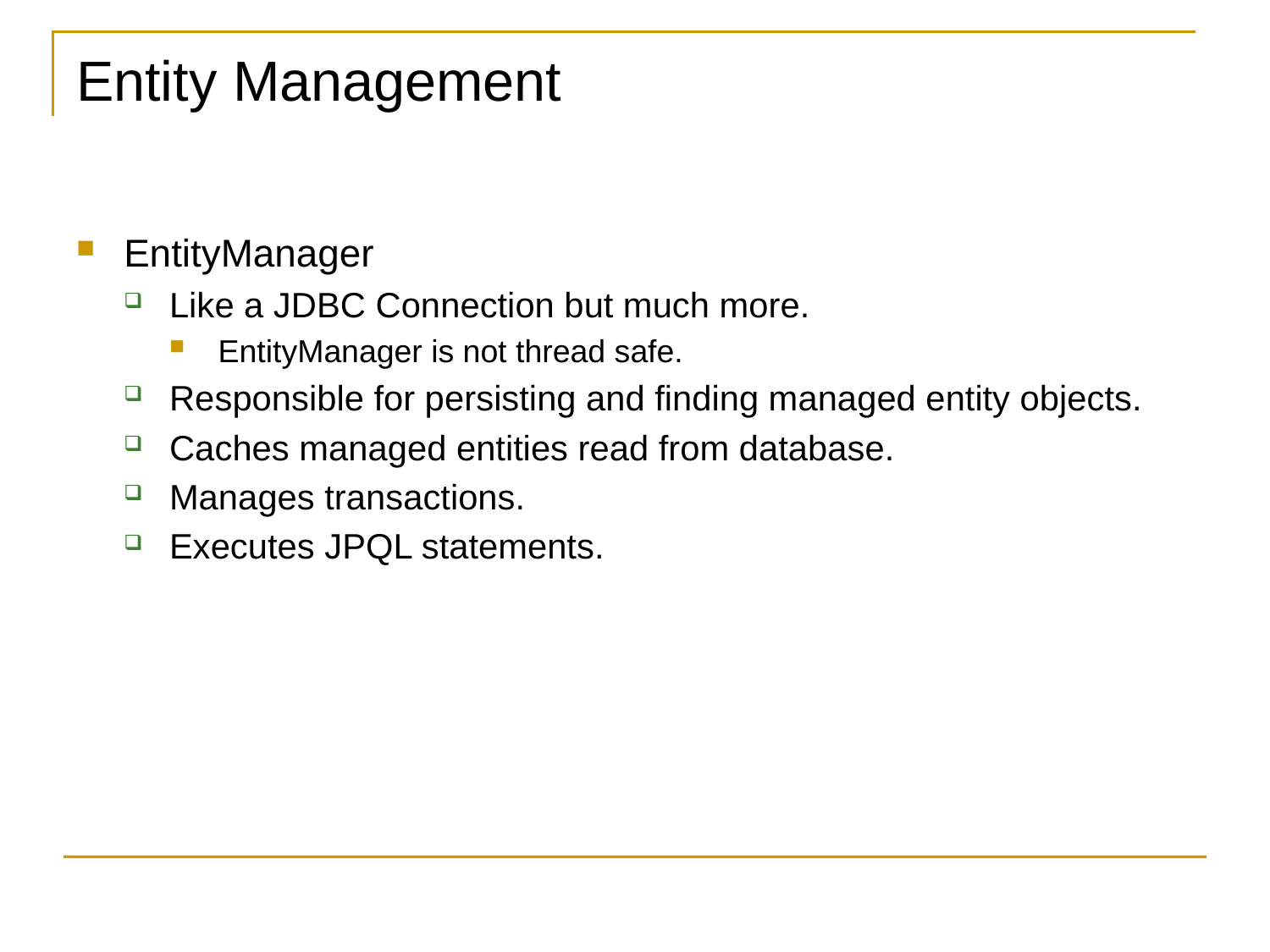

# Entity Management
EntityManager
Like a JDBC Connection but much more.
EntityManager is not thread safe.
Responsible for persisting and finding managed entity objects.
Caches managed entities read from database.
Manages transactions.
Executes JPQL statements.